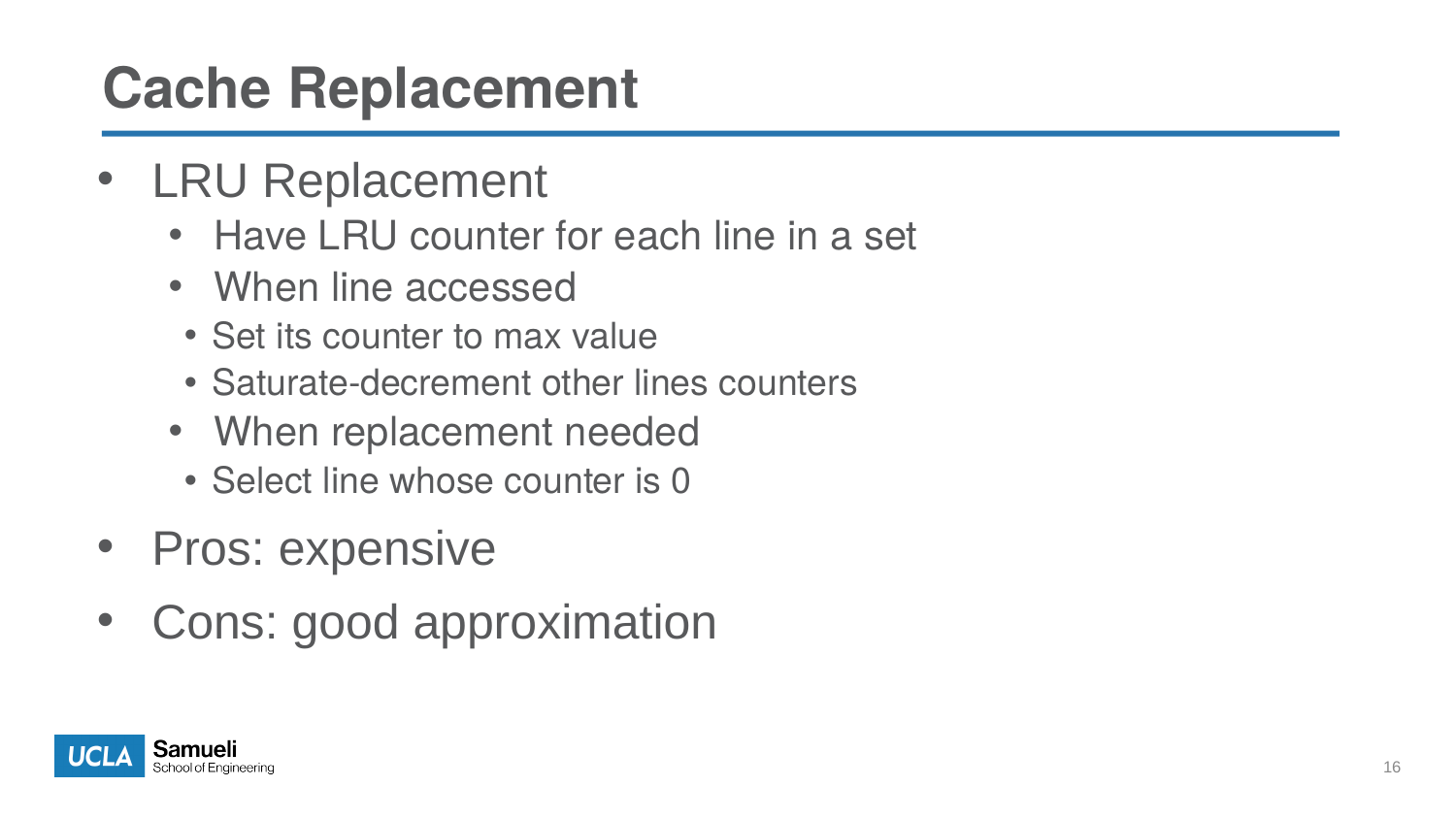

Cache Replacement
LRU Replacement
Have LRU counter for each line in a set
When line accessed
Set its counter to max value
Saturate-decrement other lines counters
When replacement needed
Select line whose counter is 0
Pros: expensive
Cons: good approximation

16